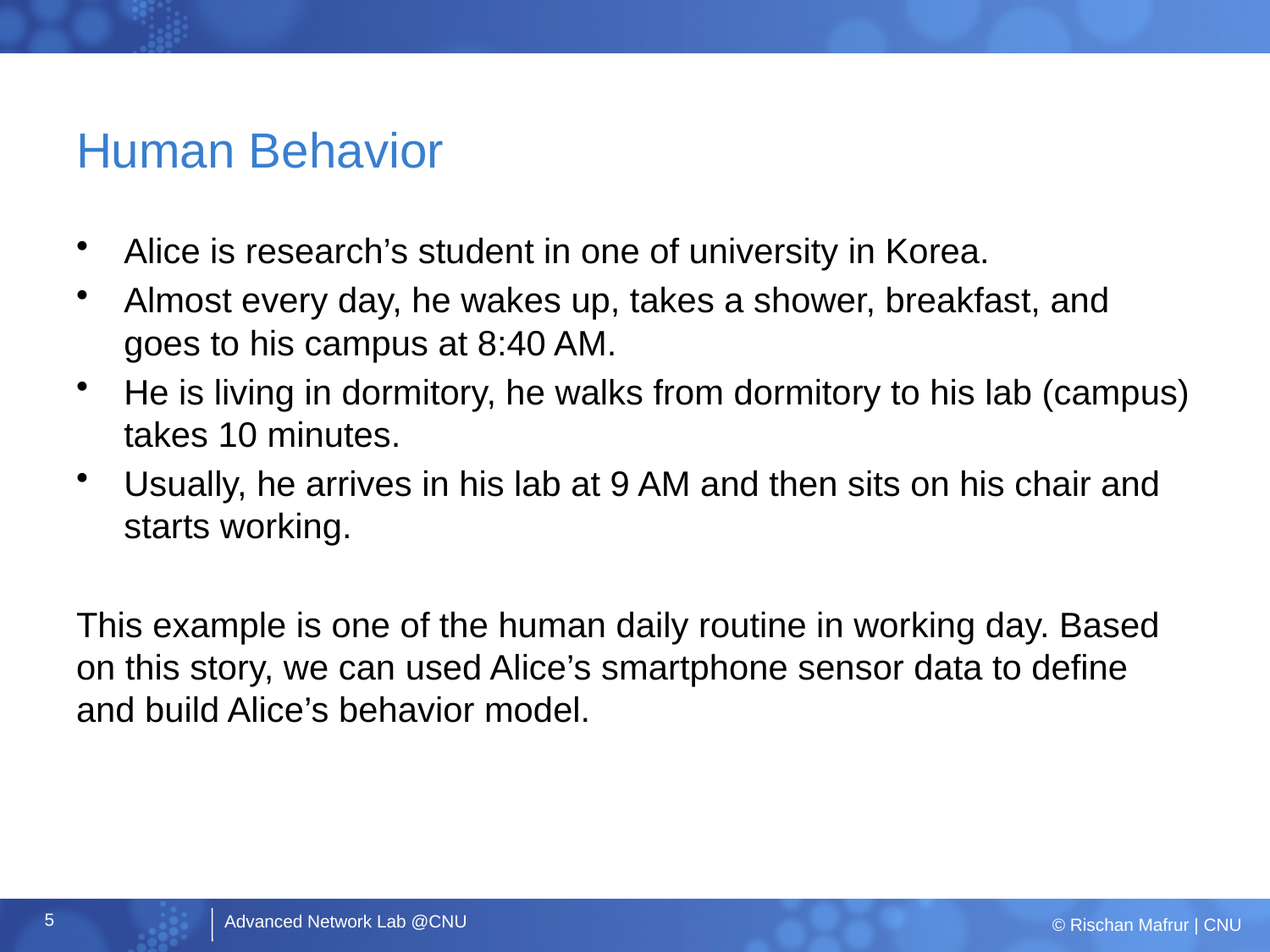

# Human Behavior
Alice is research’s student in one of university in Korea.
Almost every day, he wakes up, takes a shower, breakfast, and goes to his campus at 8:40 AM.
He is living in dormitory, he walks from dormitory to his lab (campus) takes 10 minutes.
Usually, he arrives in his lab at 9 AM and then sits on his chair and starts working.

This example is one of the human daily routine in working day. Based on this story, we can used Alice’s smartphone sensor data to define and build Alice’s behavior model.